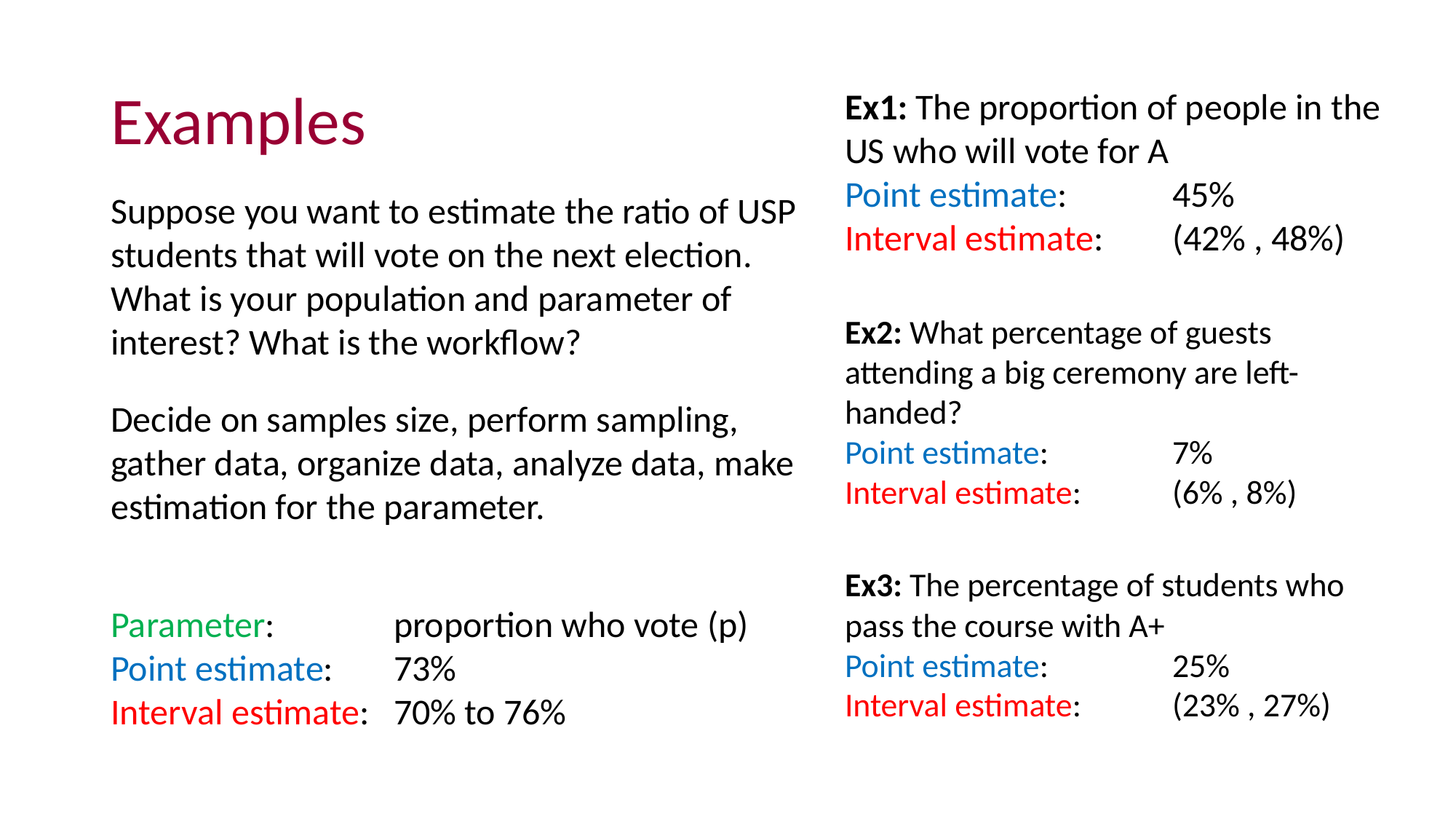

# Examples
Ex1: The proportion of people in the US who will vote for A
Point estimate: 	45%
Interval estimate:   	(42% , 48%)
Suppose you want to estimate the ratio of USP students that will vote on the next election. What is your population and parameter of interest? What is the workflow?
Ex2: What percentage of guests attending a big ceremony are left-handed?
Point estimate: 		7%
Interval estimate:	(6% , 8%)
Decide on samples size, perform sampling, gather data, organize data, analyze data, make estimation for the parameter.
Ex3: The percentage of students who pass the course with A+
Point estimate: 		25%
Interval estimate:	(23% , 27%)
proportion who vote (p)
73%
70% to 76%
Parameter:
Point estimate:
Interval estimate: